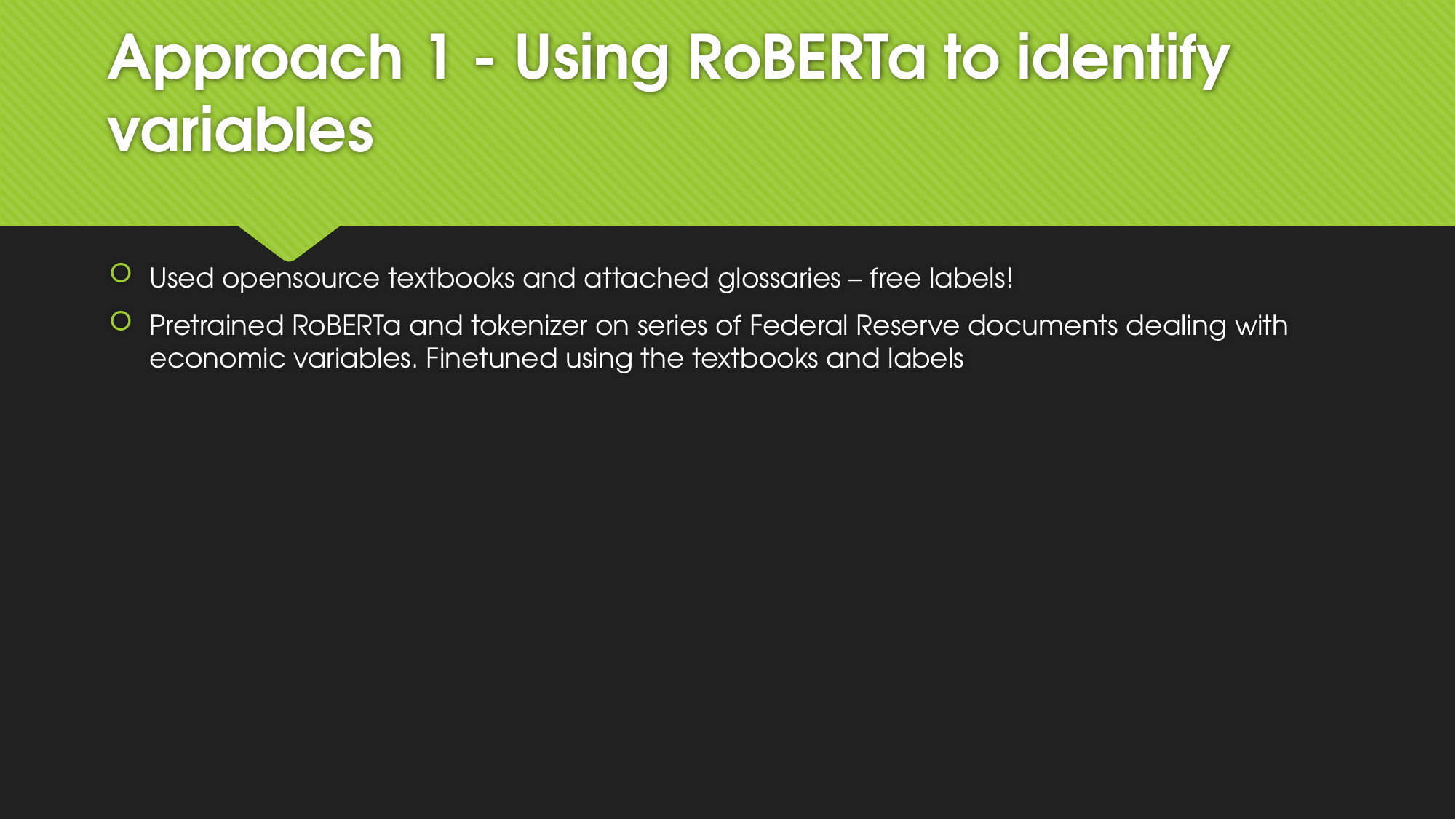

# Approach 1 - Using RoBERTa to identify variables
Used opensource textbooks and attached glossaries – free labels!
Pretrained RoBERTa and tokenizer on series of Federal Reserve documents dealing with economic variables. Finetuned using the textbooks and labels